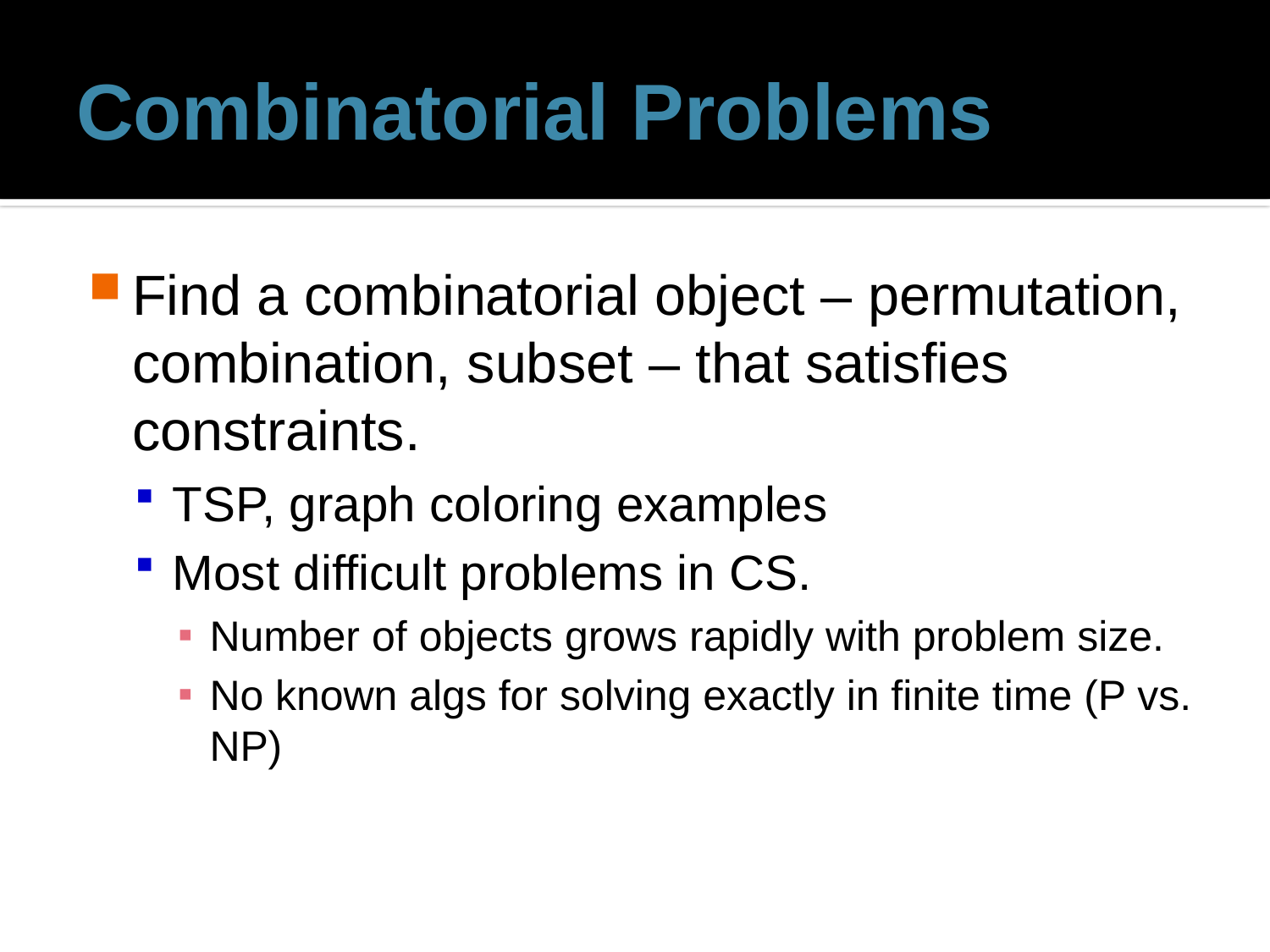

# Combinatorial Problems
Find a combinatorial object – permutation, combination, subset – that satisfies constraints.
TSP, graph coloring examples
Most difficult problems in CS.
Number of objects grows rapidly with problem size.
No known algs for solving exactly in finite time (P vs. NP)